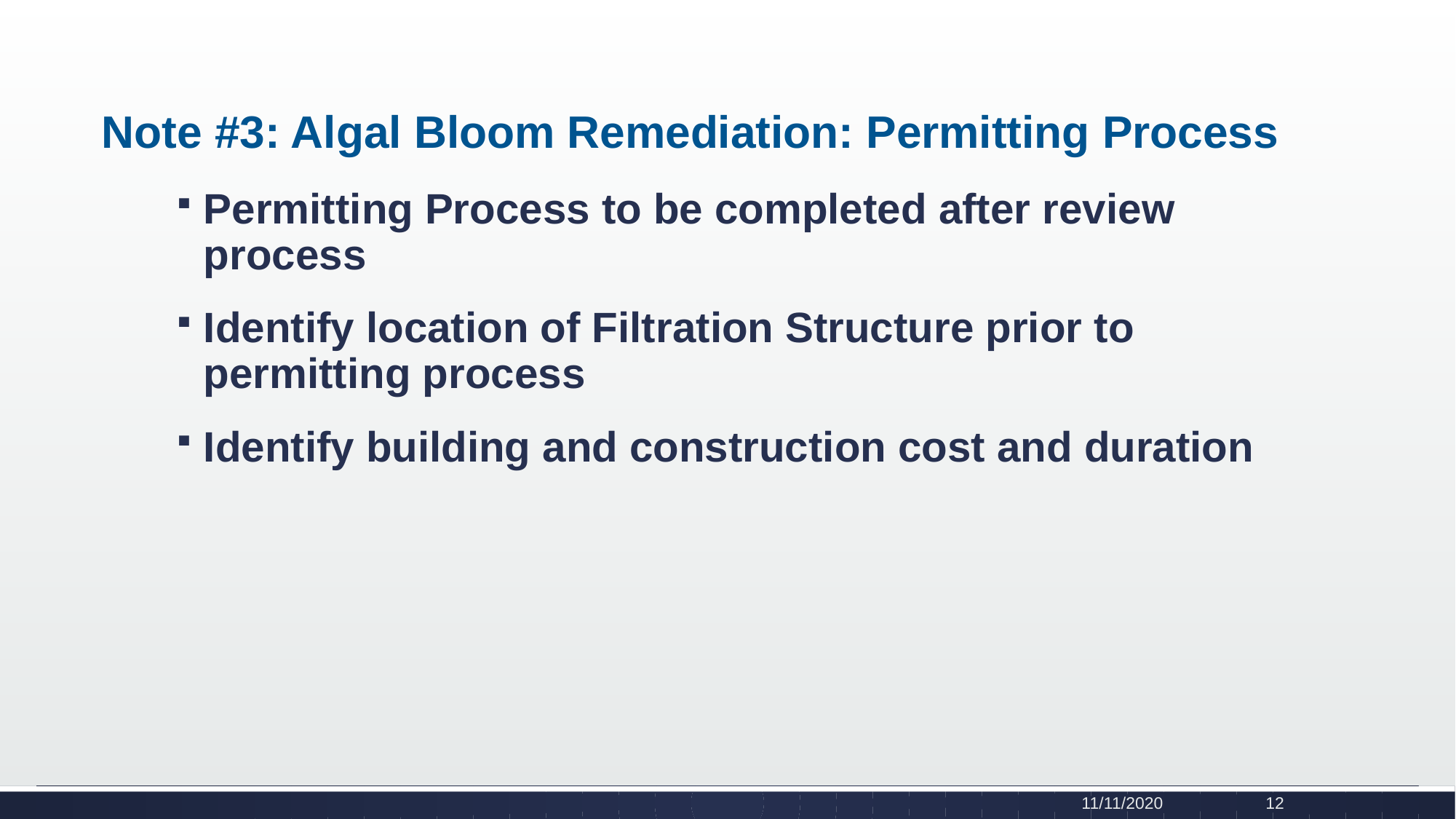

# Note #3: Algal Bloom Remediation: Permitting Process
Permitting Process to be completed after review process
Identify location of Filtration Structure prior to permitting process
Identify building and construction cost and duration

11/11/2020
12